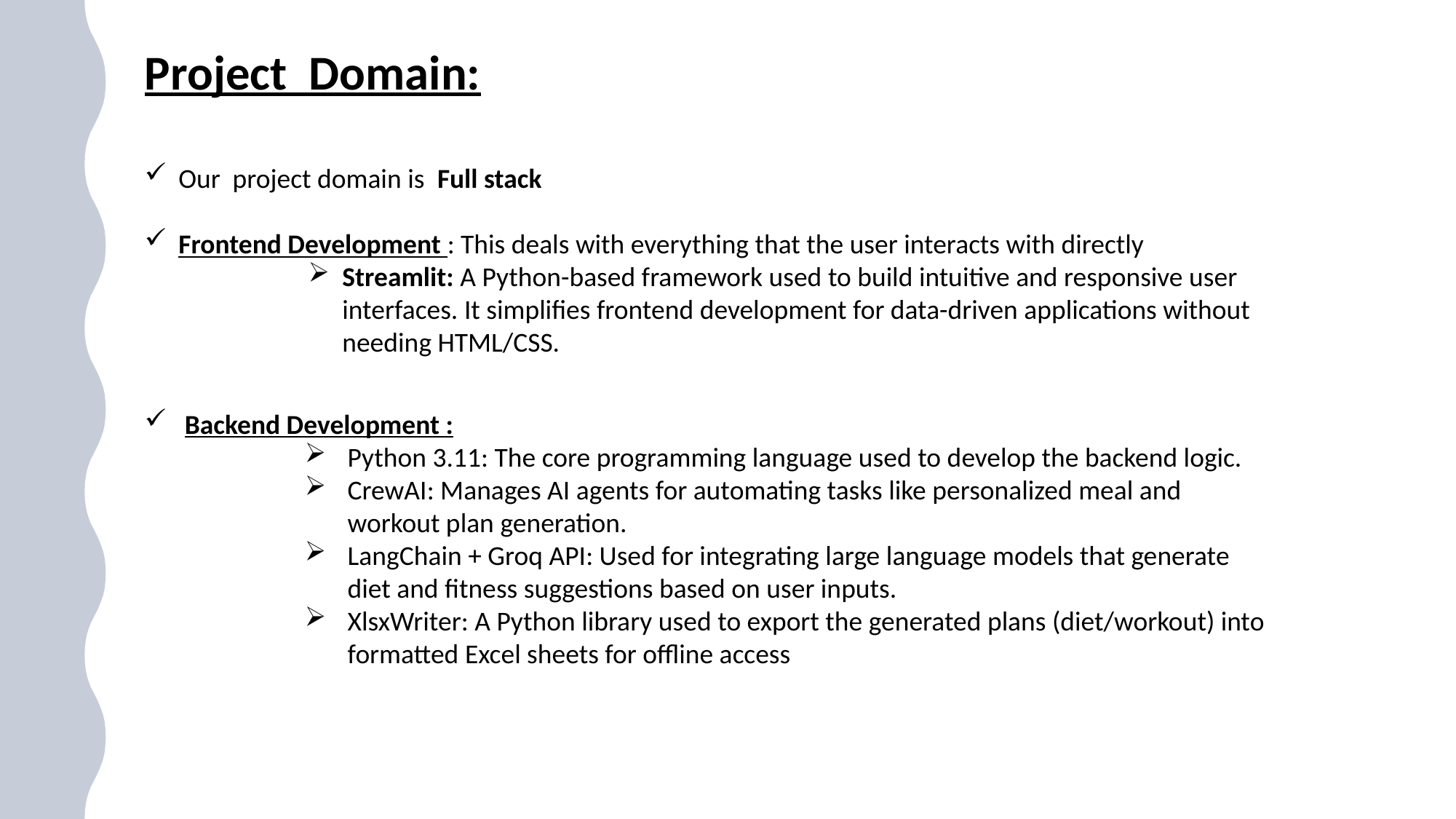

Project  Domain:

Our  project domain is  Full stack

Frontend Development : This deals with everything that the user interacts with directly
Streamlit: A Python-based framework used to build intuitive and responsive user interfaces. It simplifies frontend development for data-driven applications without needing HTML/CSS.

 Backend Development :
Python 3.11: The core programming language used to develop the backend logic.
CrewAI: Manages AI agents for automating tasks like personalized meal and workout plan generation.
LangChain + Groq API: Used for integrating large language models that generate diet and fitness suggestions based on user inputs.
XlsxWriter: A Python library used to export the generated plans (diet/workout) into formatted Excel sheets for offline access